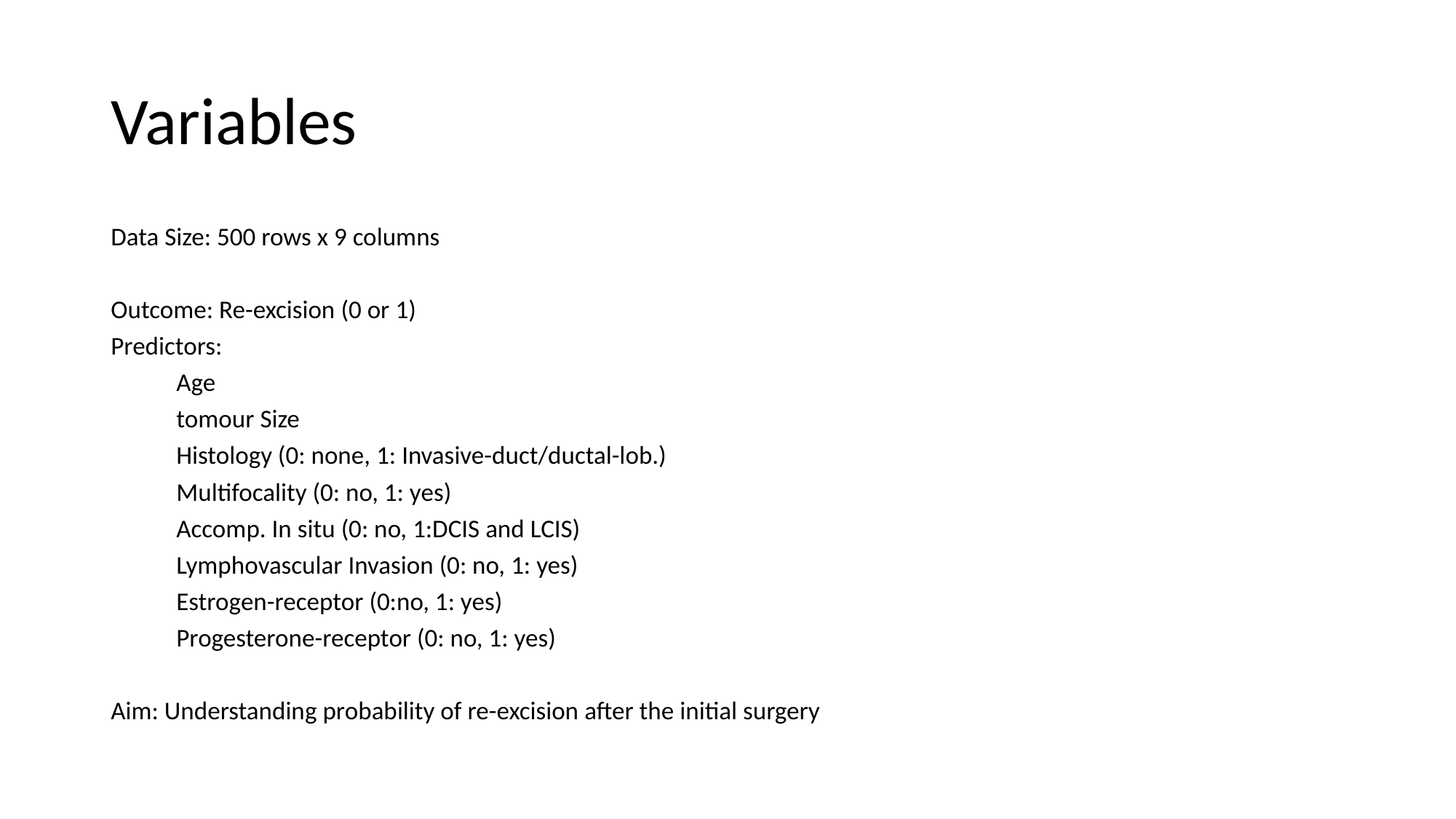

# Variables
Data Size: 500 rows x 9 columns

Outcome: Re-excision (0 or 1)
Predictors:
	Age
	tomour Size
	Histology (0: none, 1: Invasive-duct/ductal-lob.)
	Multifocality (0: no, 1: yes)
	Accomp. In situ (0: no, 1:DCIS and LCIS)
	Lymphovascular Invasion (0: no, 1: yes)
	Estrogen-receptor (0:no, 1: yes)
	Progesterone-receptor (0: no, 1: yes)

Aim: Understanding probability of re-excision after the initial surgery